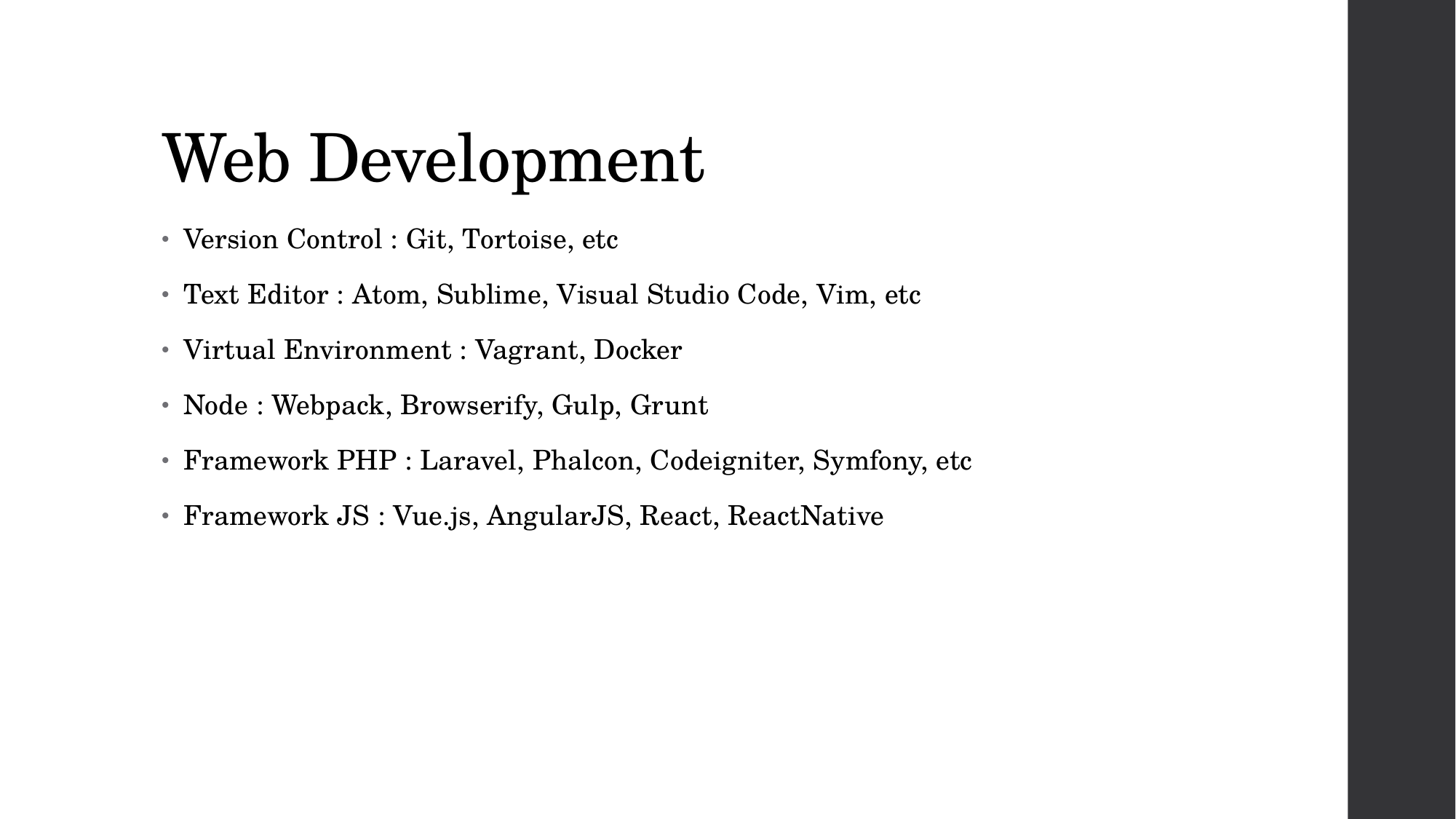

# Web Development
Version Control : Git, Tortoise, etc
Text Editor : Atom, Sublime, Visual Studio Code, Vim, etc
Virtual Environment : Vagrant, Docker
Node : Webpack, Browserify, Gulp, Grunt
Framework PHP : Laravel, Phalcon, Codeigniter, Symfony, etc
Framework JS : Vue.js, AngularJS, React, ReactNative